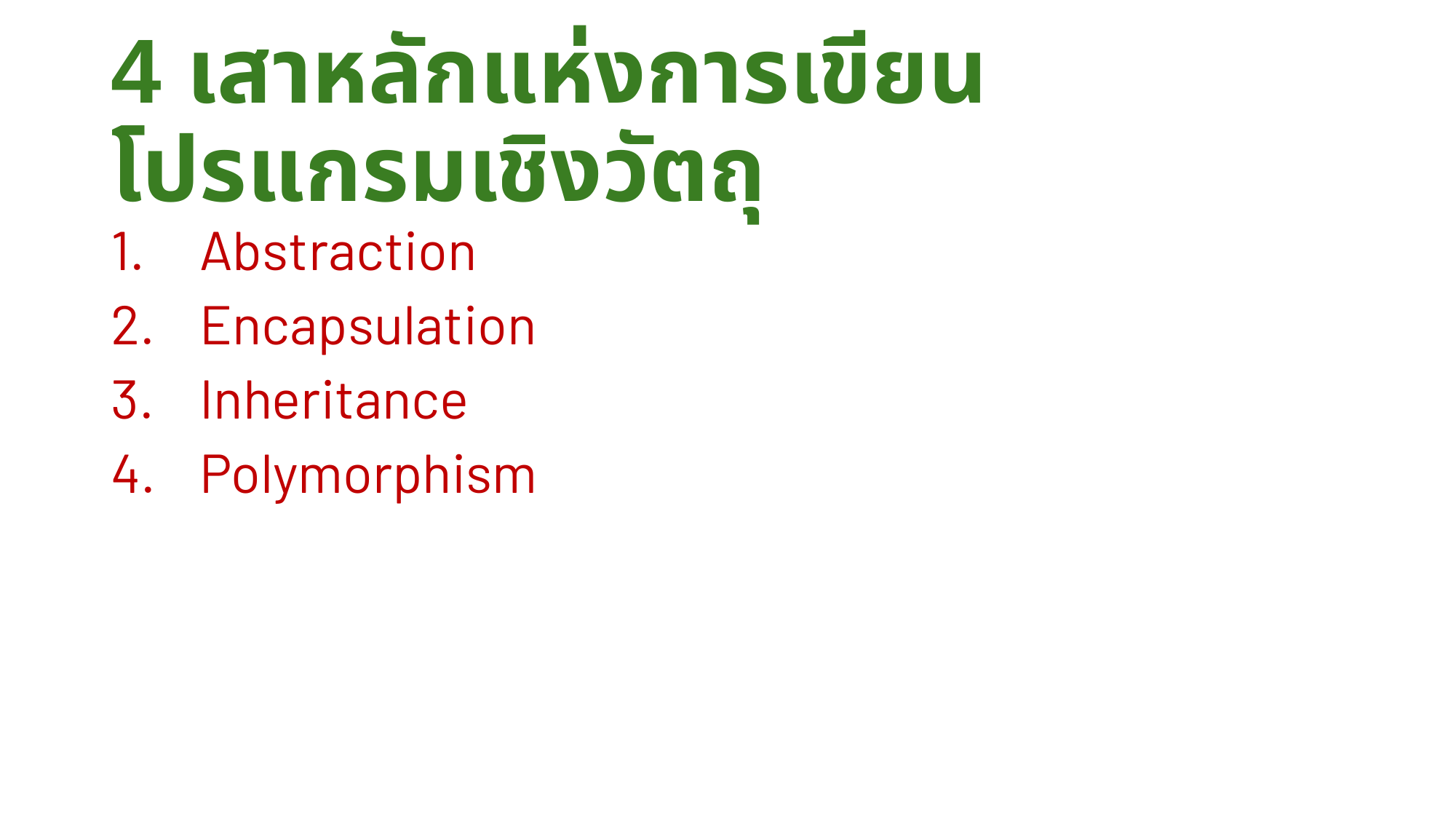

# 4 เสาหลักแห่งการเขียนโปรแกรมเชิงวัตถุ
Abstraction
Encapsulation
Inheritance
Polymorphism